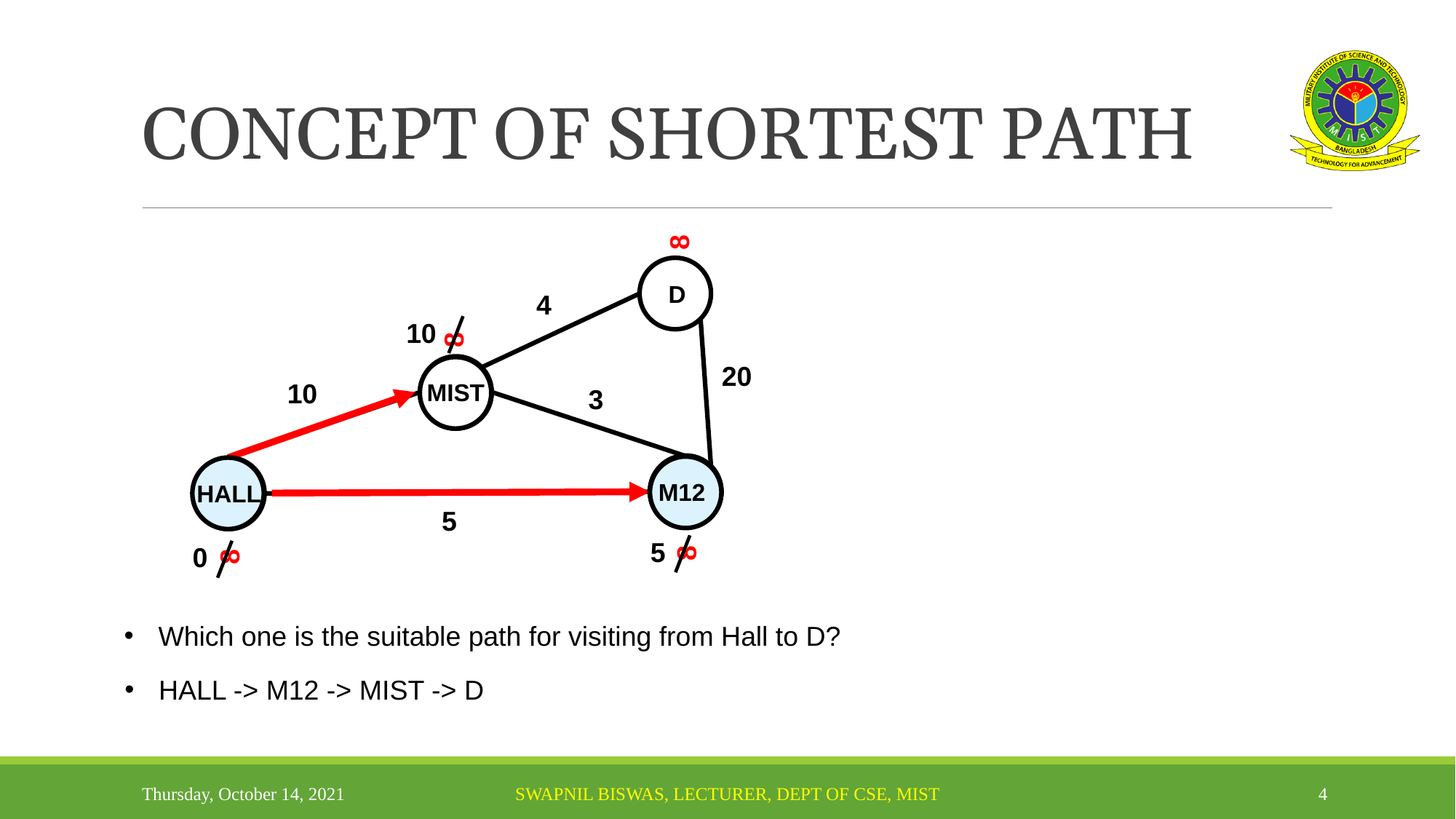

# CONCEPT OF SHORTEST PATH
8

D
4
10
8
20

10
MIST
3

M12
HALL
5
5
8
0
8
Which one is the suitable path for visiting from Hall to D?
HALL -> M12 -> MIST -> D
Thursday, October 14, 2021
Swapnil Biswas, Lecturer, Dept of CSE, MIST
4